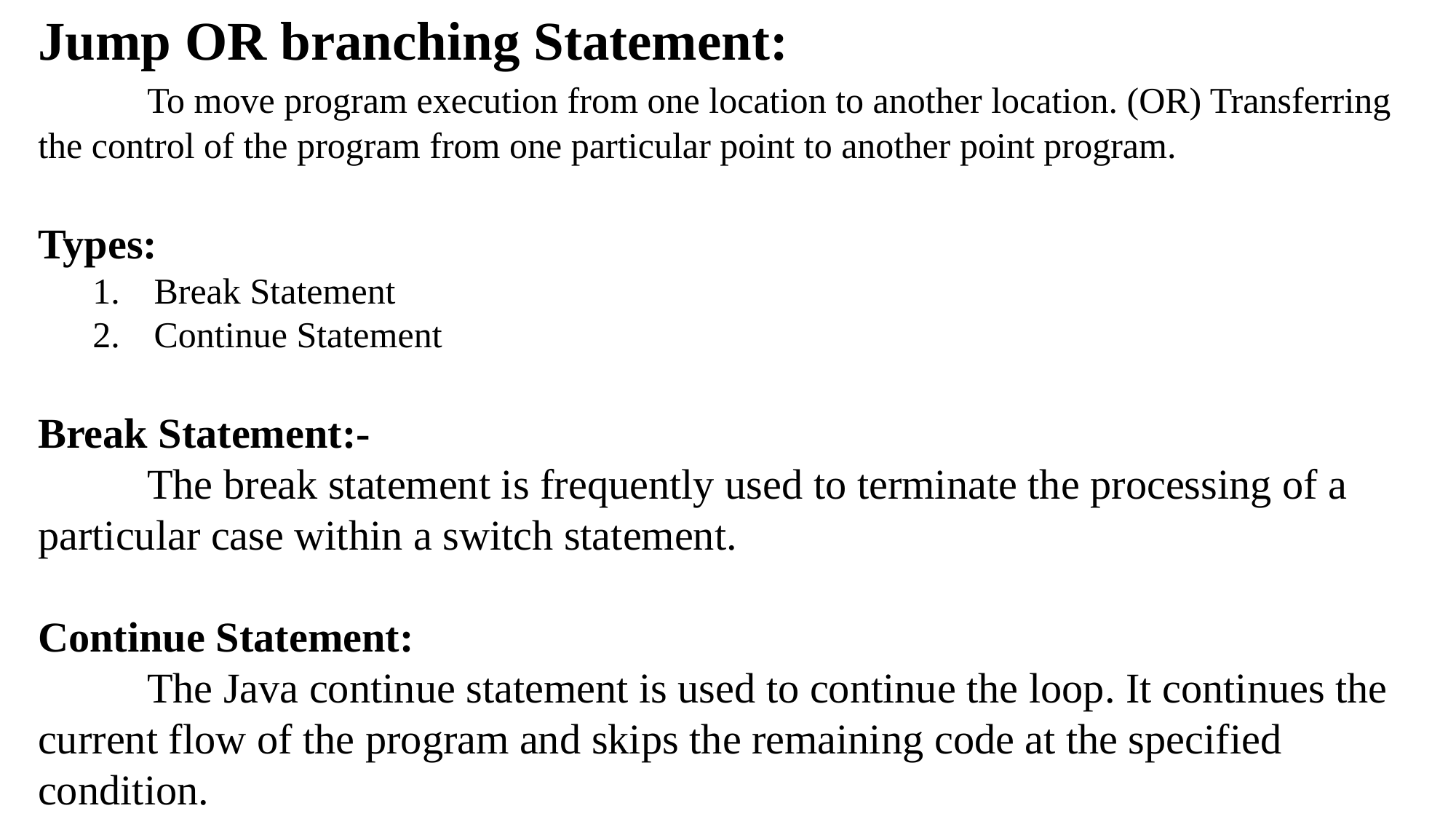

Jump OR branching Statement:
	To move program execution from one location to another location. (OR) Transferring the control of the program from one particular point to another point program.

Types:
Break Statement
Continue Statement

Break Statement:-
	The break statement is frequently used to terminate the processing of a particular case within a switch statement.

Continue Statement:
	The Java continue statement is used to continue the loop. It continues the current flow of the program and skips the remaining code at the specified condition.